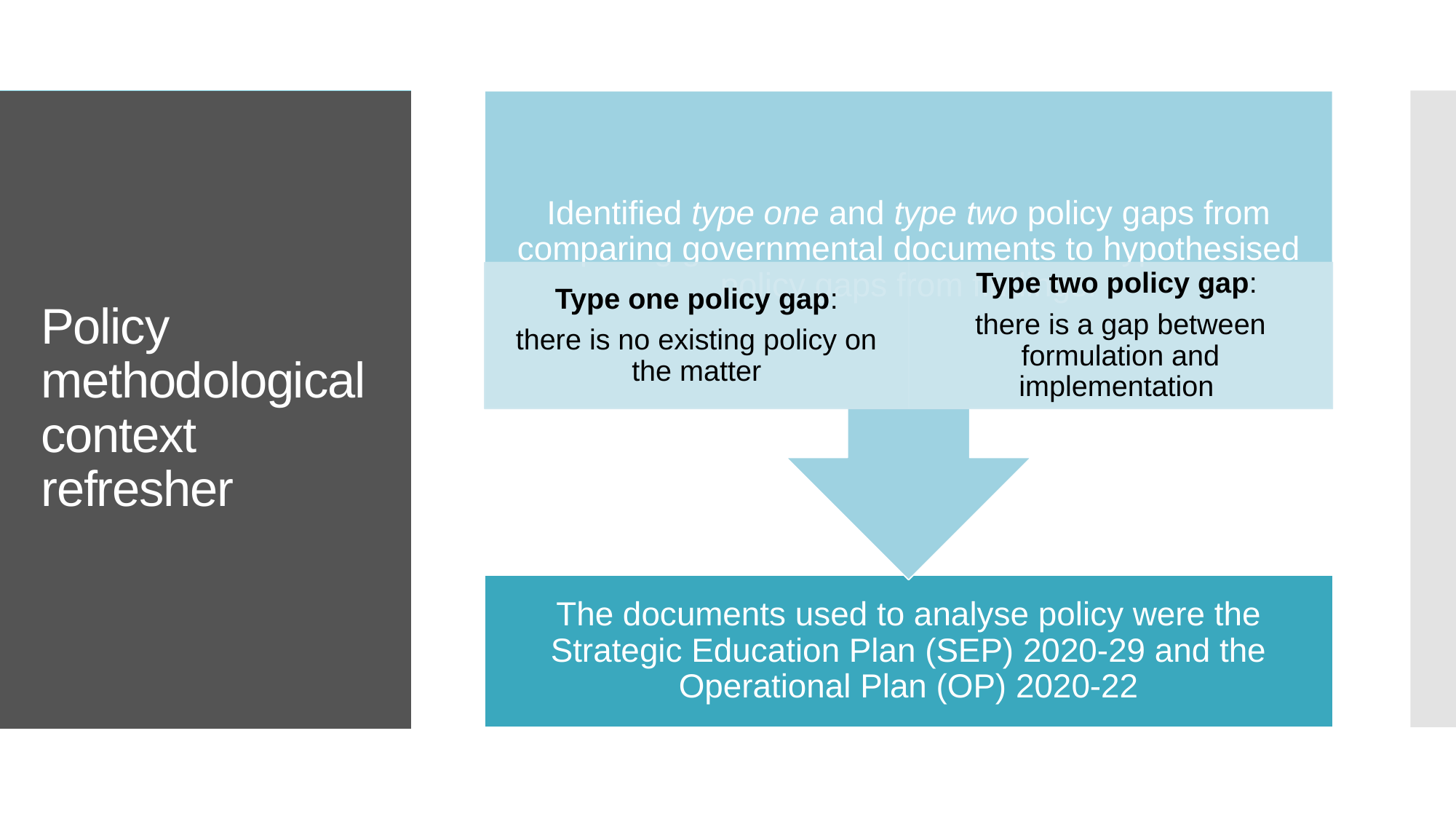

The documents used to analyse policy were the Strategic Education Plan (SEP) 2020-29 and the Operational Plan (OP) 2020-22
Identified type one and type two policy gaps from comparing governmental documents to hypothesised policy gaps from findings.
Type one policy gap:
there is no existing policy on the matter
Type two policy gap:
there is a gap between formulation and implementation

# Policy methodological context refresher